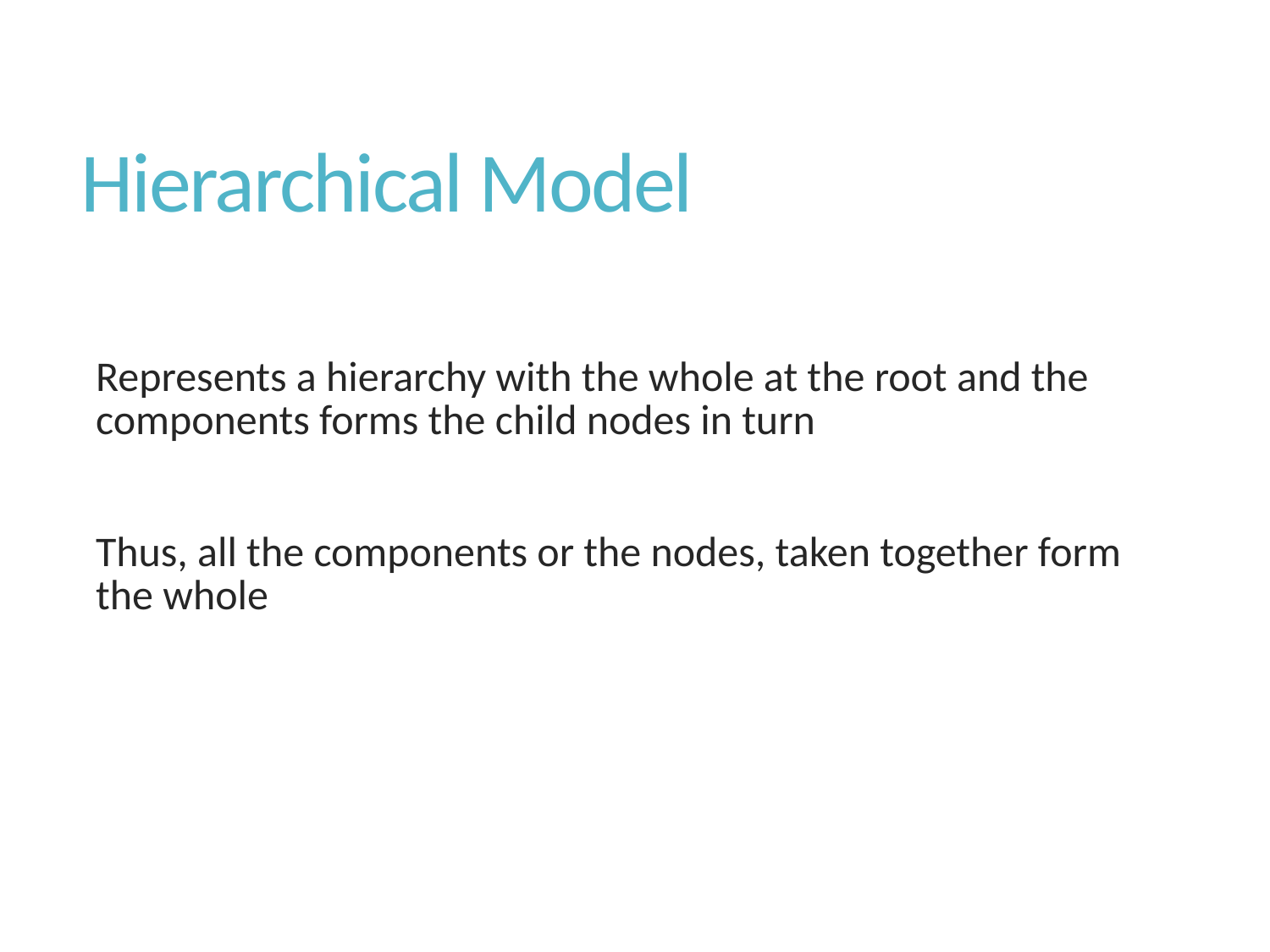

# Hierarchical Model

Represents a hierarchy with the whole at the root and the components forms the child nodes in turn

Thus, all the components or the nodes, taken together form the whole